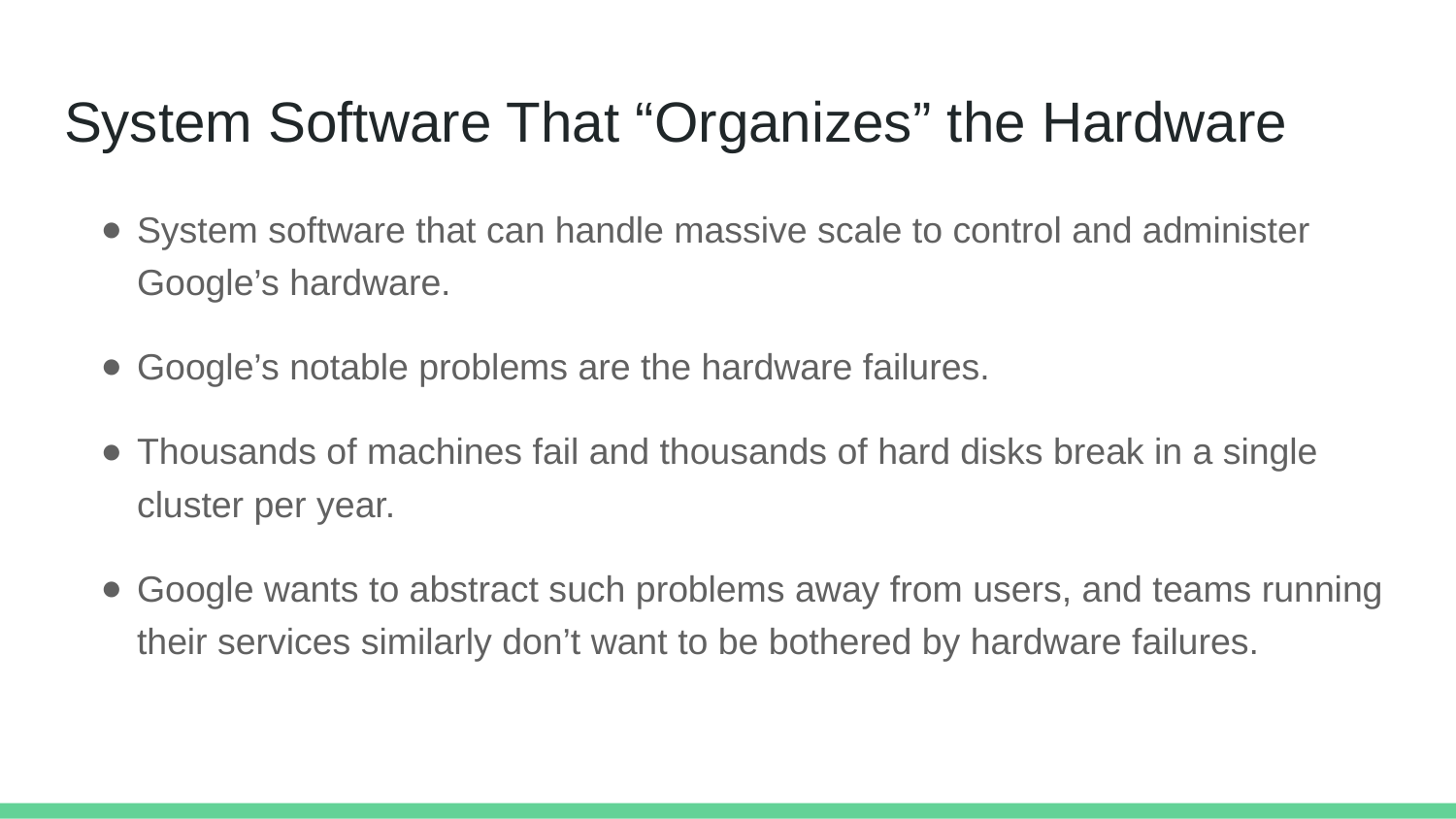

# System Software That “Organizes” the Hardware
System software that can handle massive scale to control and administer Google’s hardware.
Google’s notable problems are the hardware failures.
Thousands of machines fail and thousands of hard disks break in a single cluster per year.
Google wants to abstract such problems away from users, and teams running their services similarly don’t want to be bothered by hardware failures.